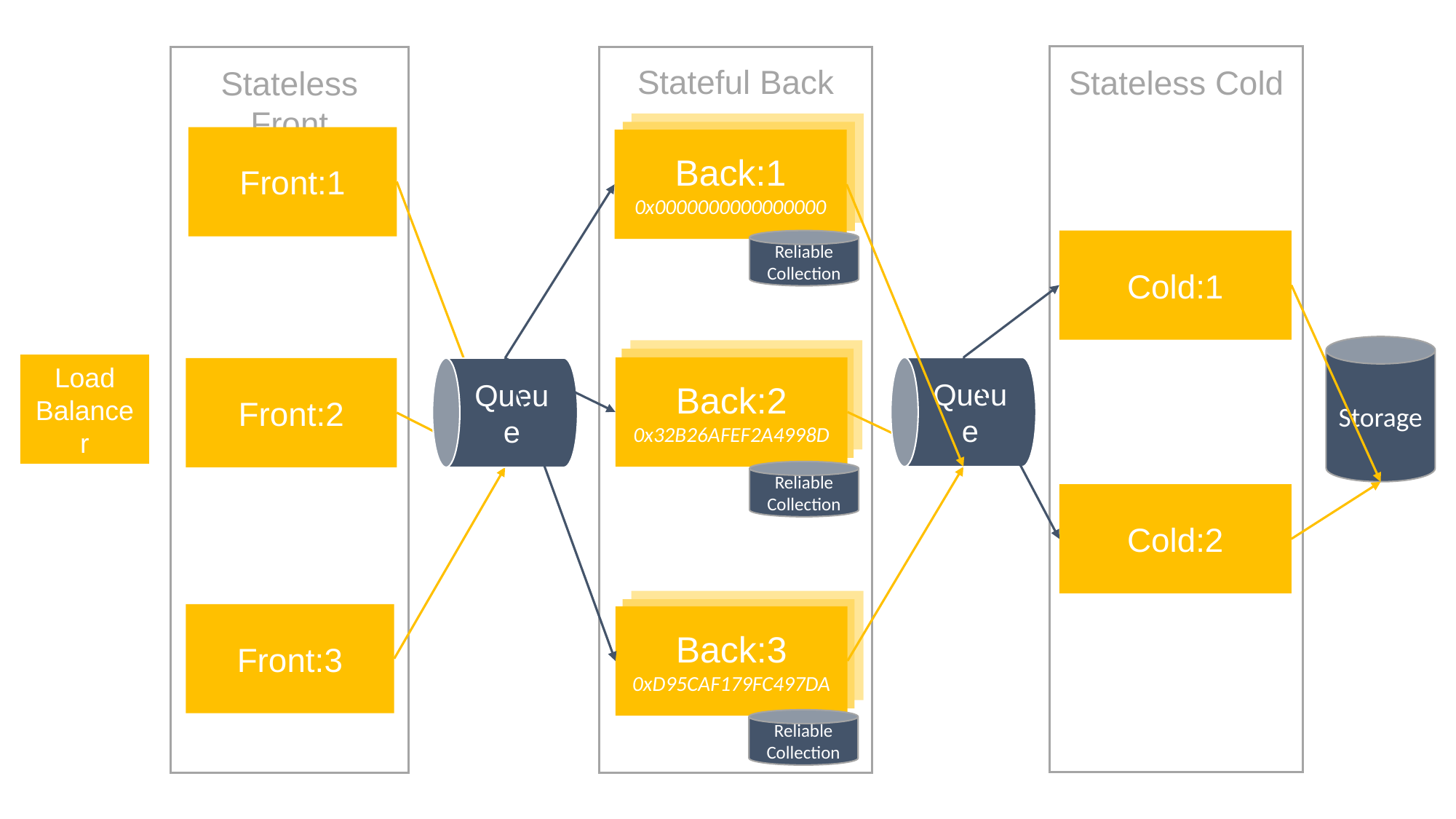

Stateful Back
Stateless Cold
Stateless Front
Back:1
0x0000000000000000
Back:1
0x0000000000000000
Front:1
Back:1
0x0000000000000000
Reliable
Collection
Cold:1
Storage
Queue
Queue
Back:1
0x0000000000000000
Back:1
0x0000000000000000
Load Balancer
Back:2
0x32B26AFEF2A4998D
Front:2
Reliable
Collection
Cold:2
Back:1
0x0000000000000000
Back:1
0x0000000000000000
Front:3
Back:3
0xD95CAF179FC497DA
Reliable
Collection